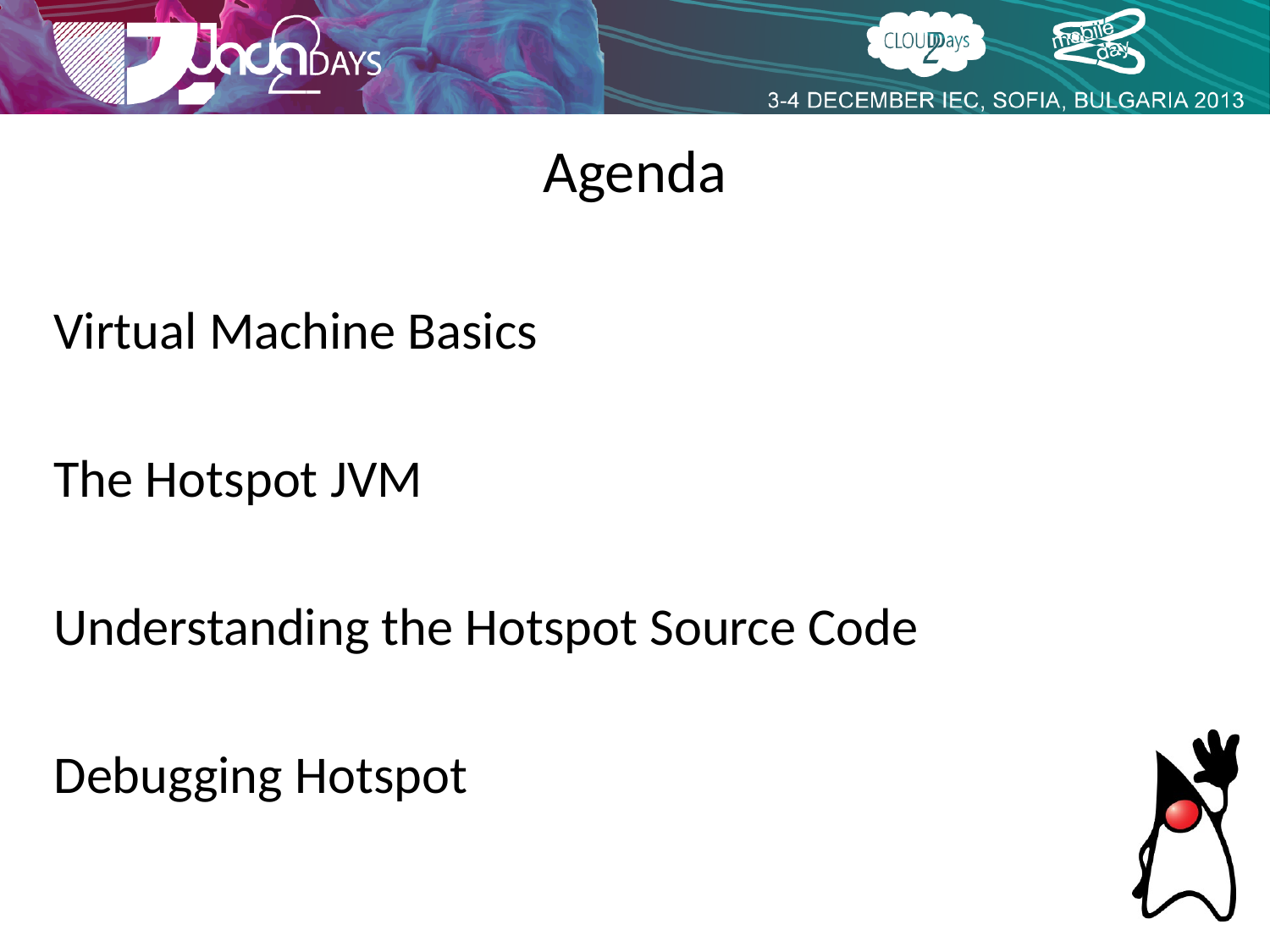

# Agenda

Virtual Machine Basics

The Hotspot JVM

Understanding the Hotspot Source Code

Debugging Hotspot